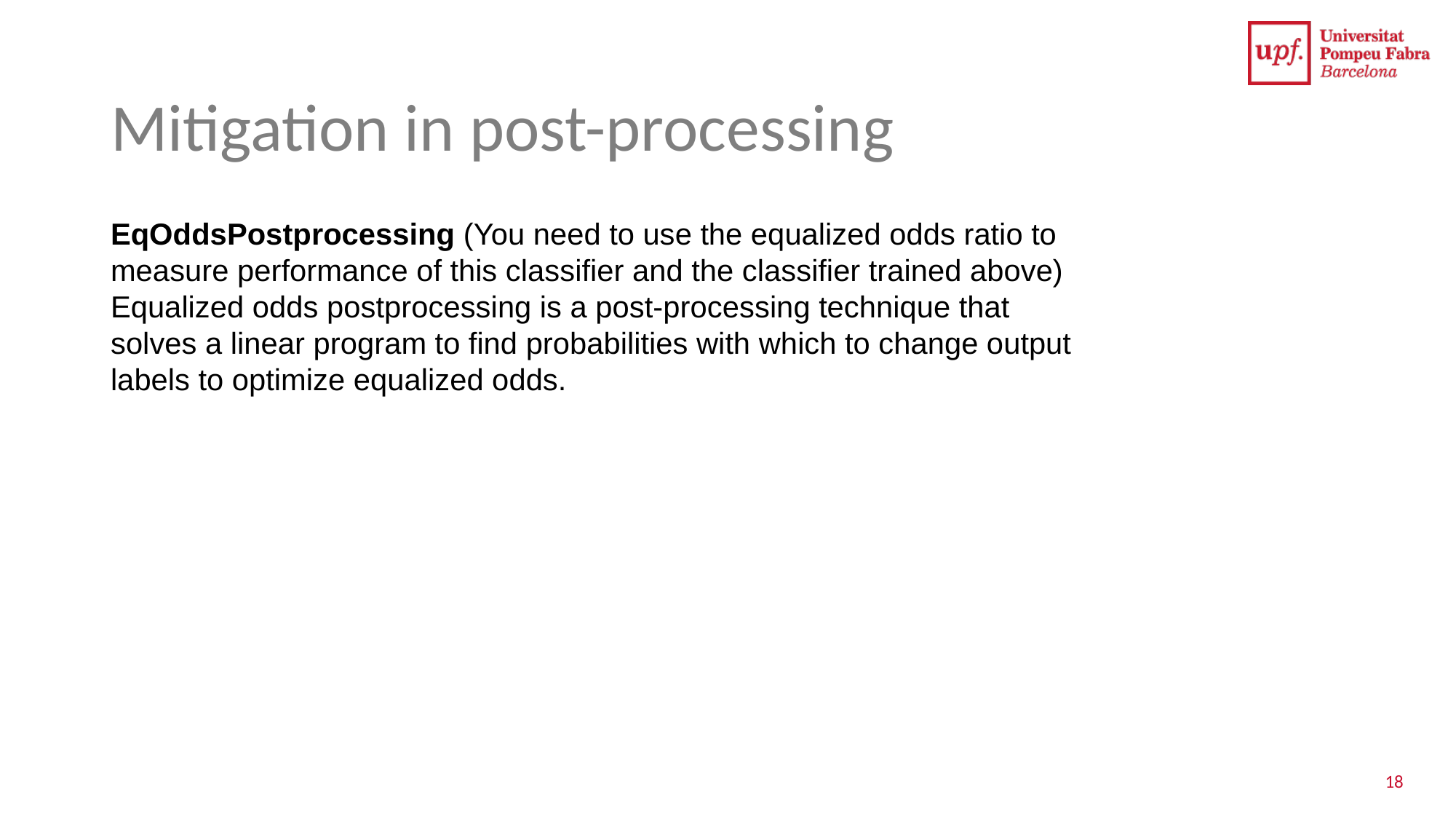

# Mitigation in post-processing
EqOddsPostprocessing (You need to use the equalized odds ratio to measure performance of this classifier and the classifier trained above)
Equalized odds postprocessing is a post-processing technique that solves a linear program to find probabilities with which to change output labels to optimize equalized odds.